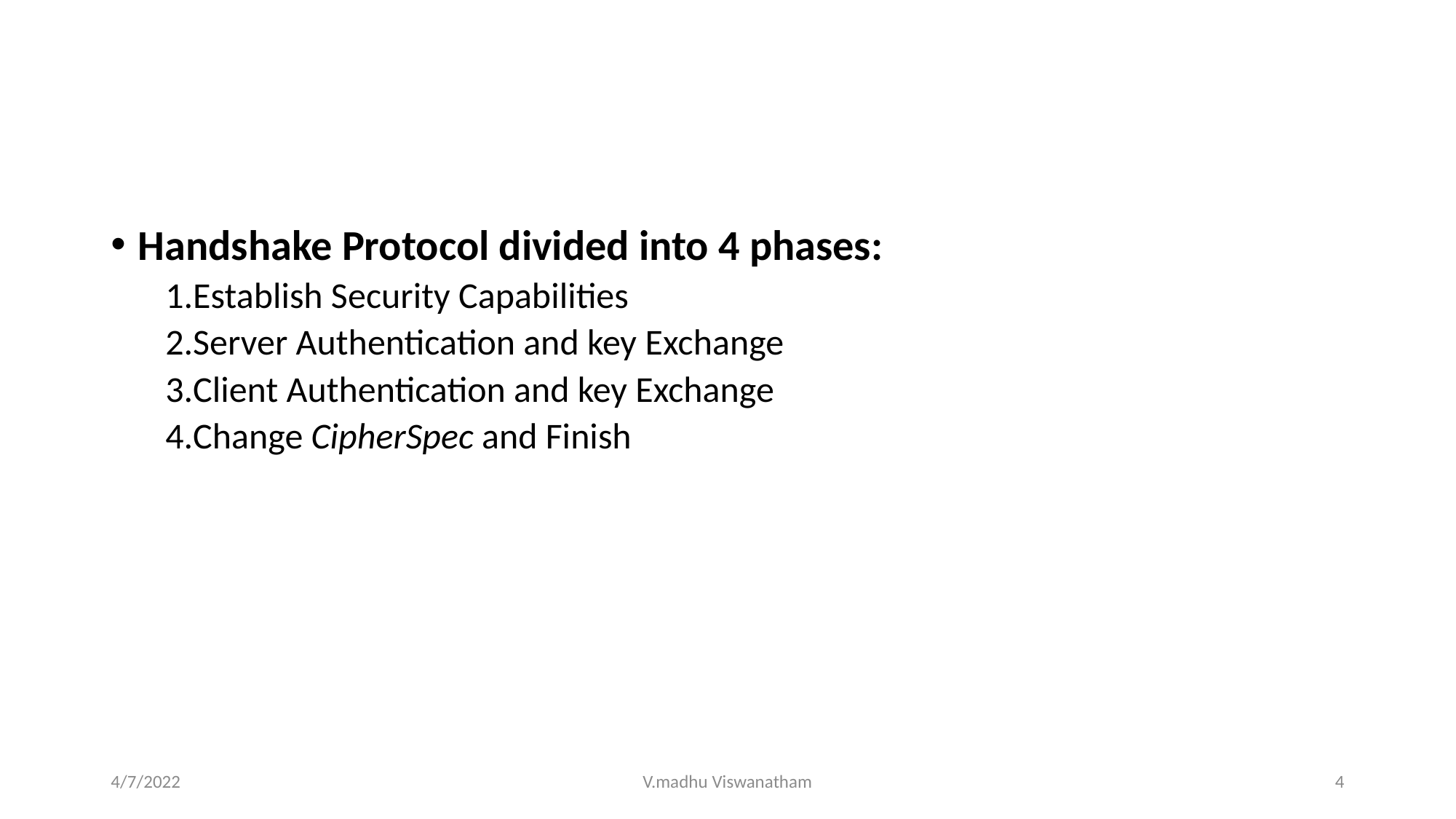

#
Handshake Protocol divided into 4 phases:
Establish Security Capabilities
Server Authentication and key Exchange
Client Authentication and key Exchange
Change CipherSpec and Finish

4/7/2022
V.madhu Viswanatham
4